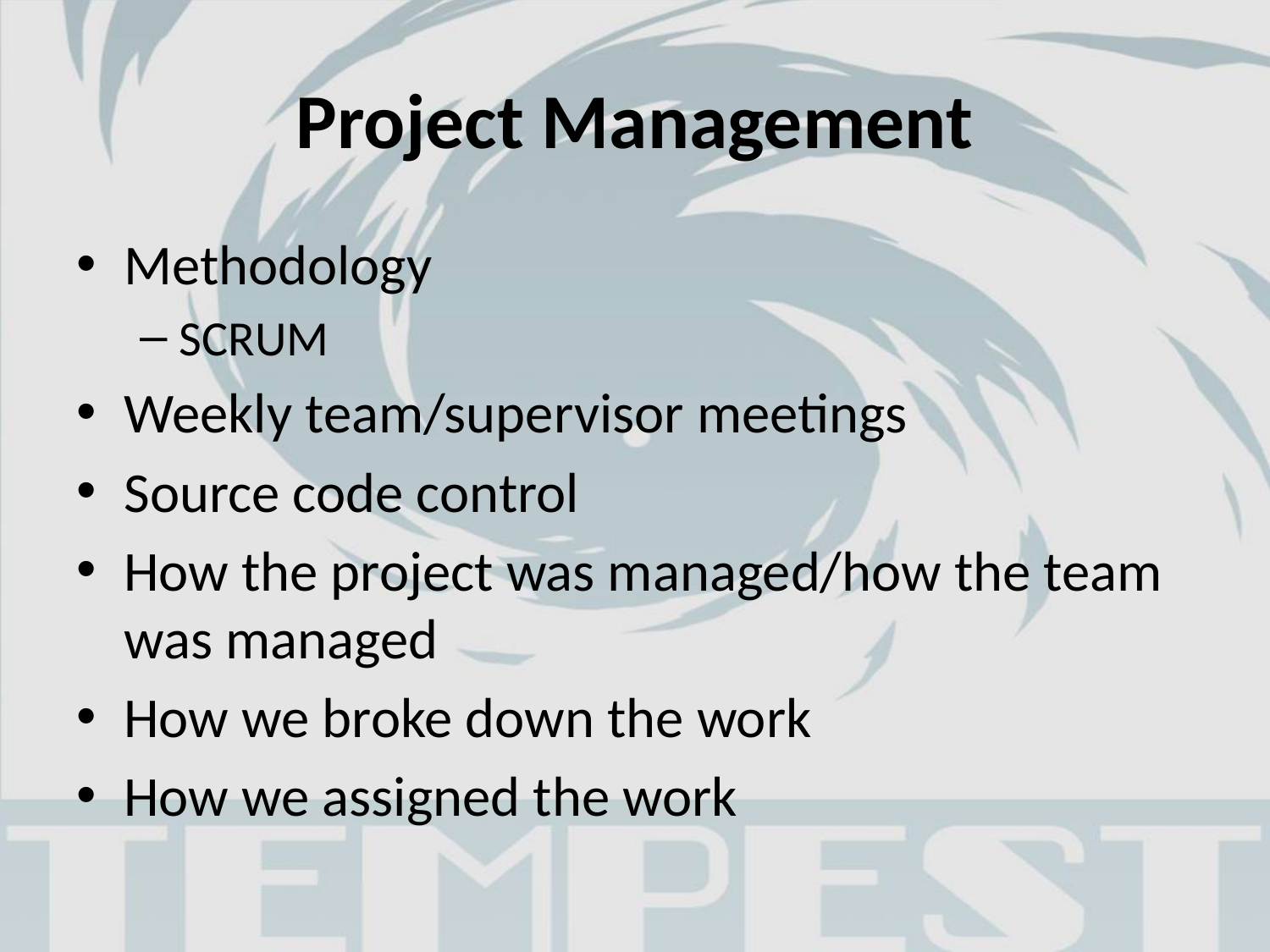

# Project Management
Methodology
SCRUM
Weekly team/supervisor meetings
Source code control
How the project was managed/how the team was managed
How we broke down the work
How we assigned the work